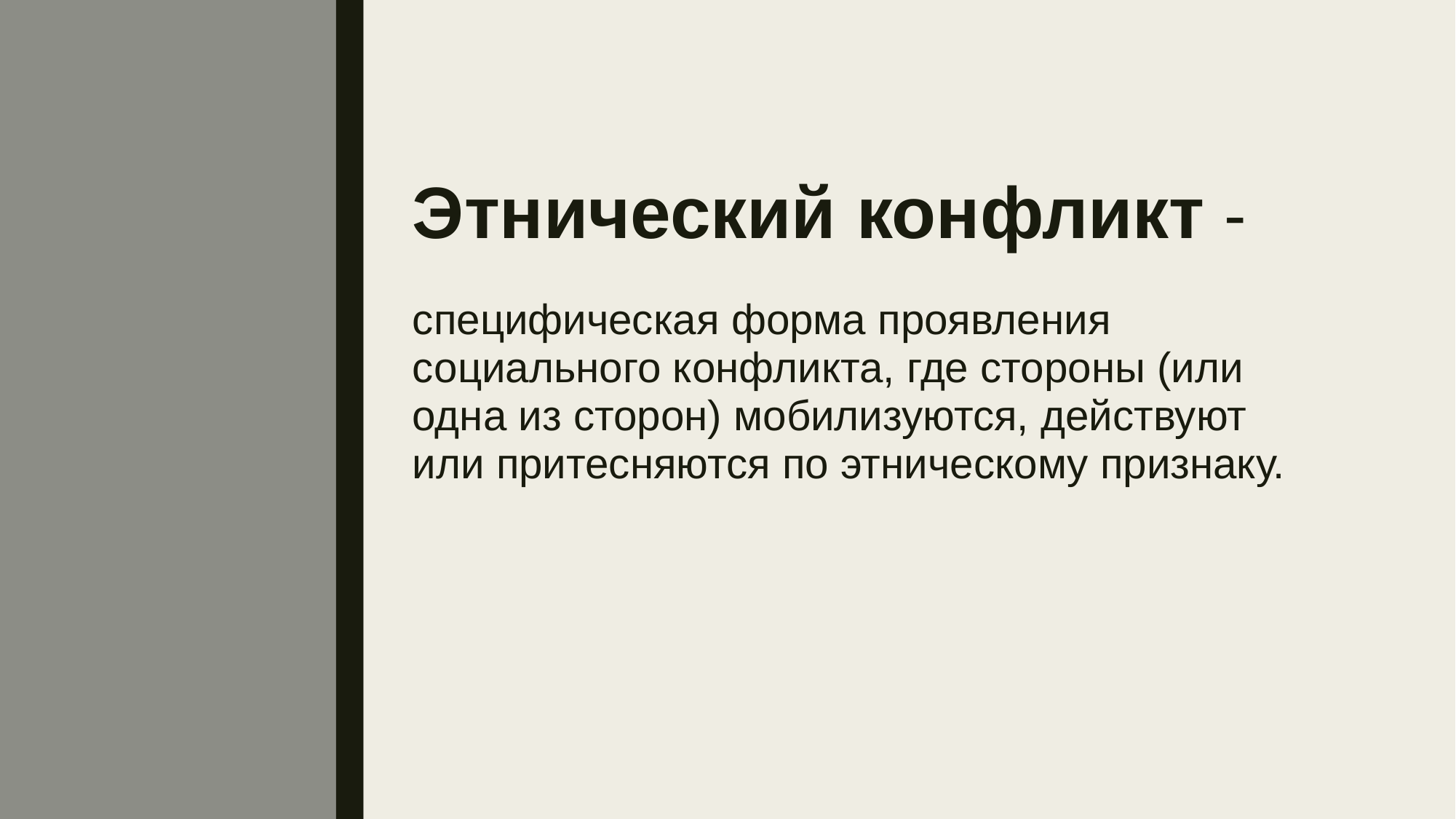

# Этнический конфликт -
специфическая форма проявления социального конфликта, где стороны (или одна из сторон) мобилизуются, действуют или притесняются по этническому признаку.